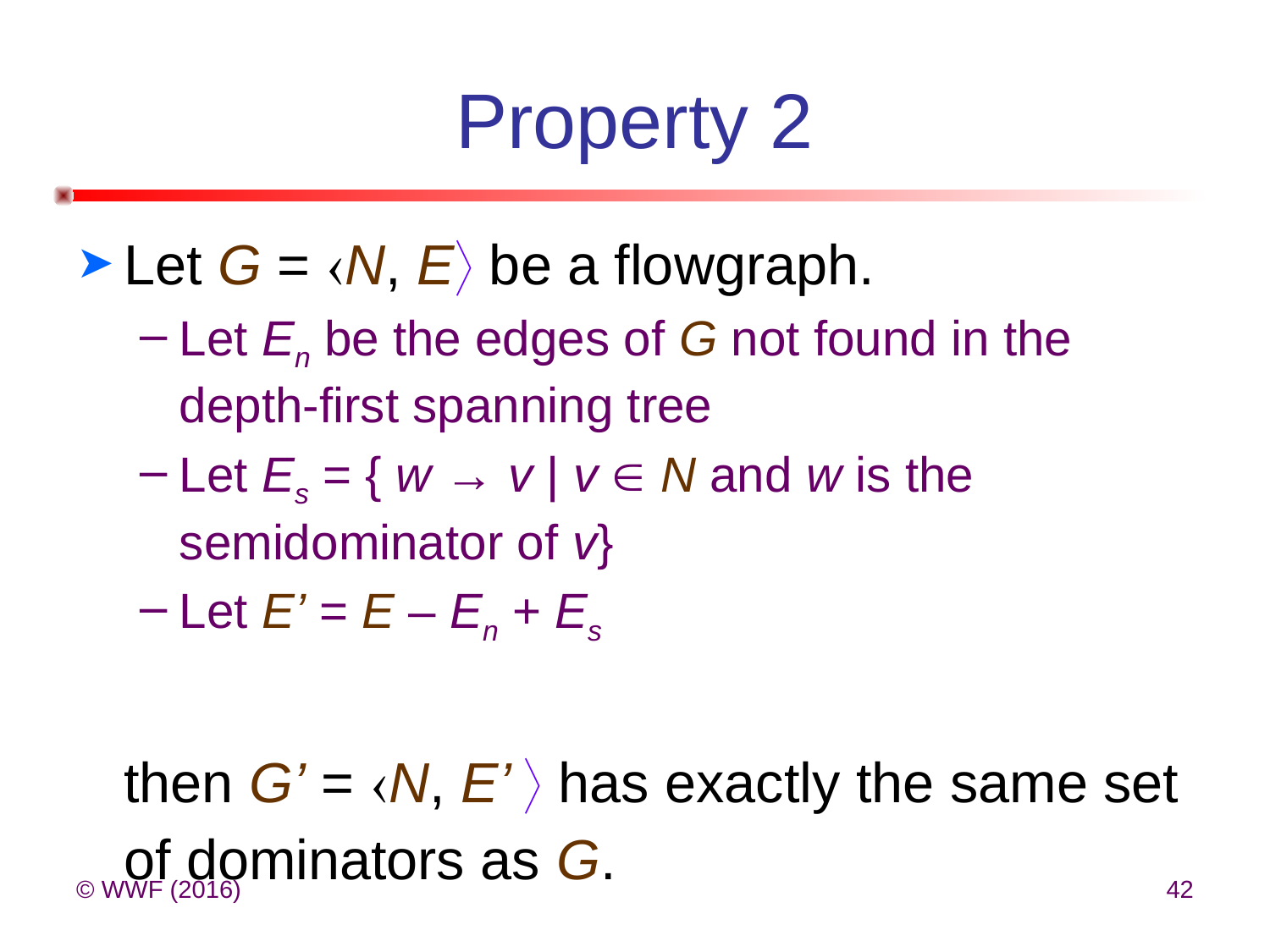

# Property 2
Let G = 〈N, E〉 be a flowgraph.
Let En be the edges of G not found in the depth-first spanning tree
Let Es = { w → v | v ∈ N and w is the semidominator of v}
Let E’ = E – En + Es

	then G’ = 〈N, E’ 〉 has exactly the same set of dominators as G.
© WWF (2016)
42